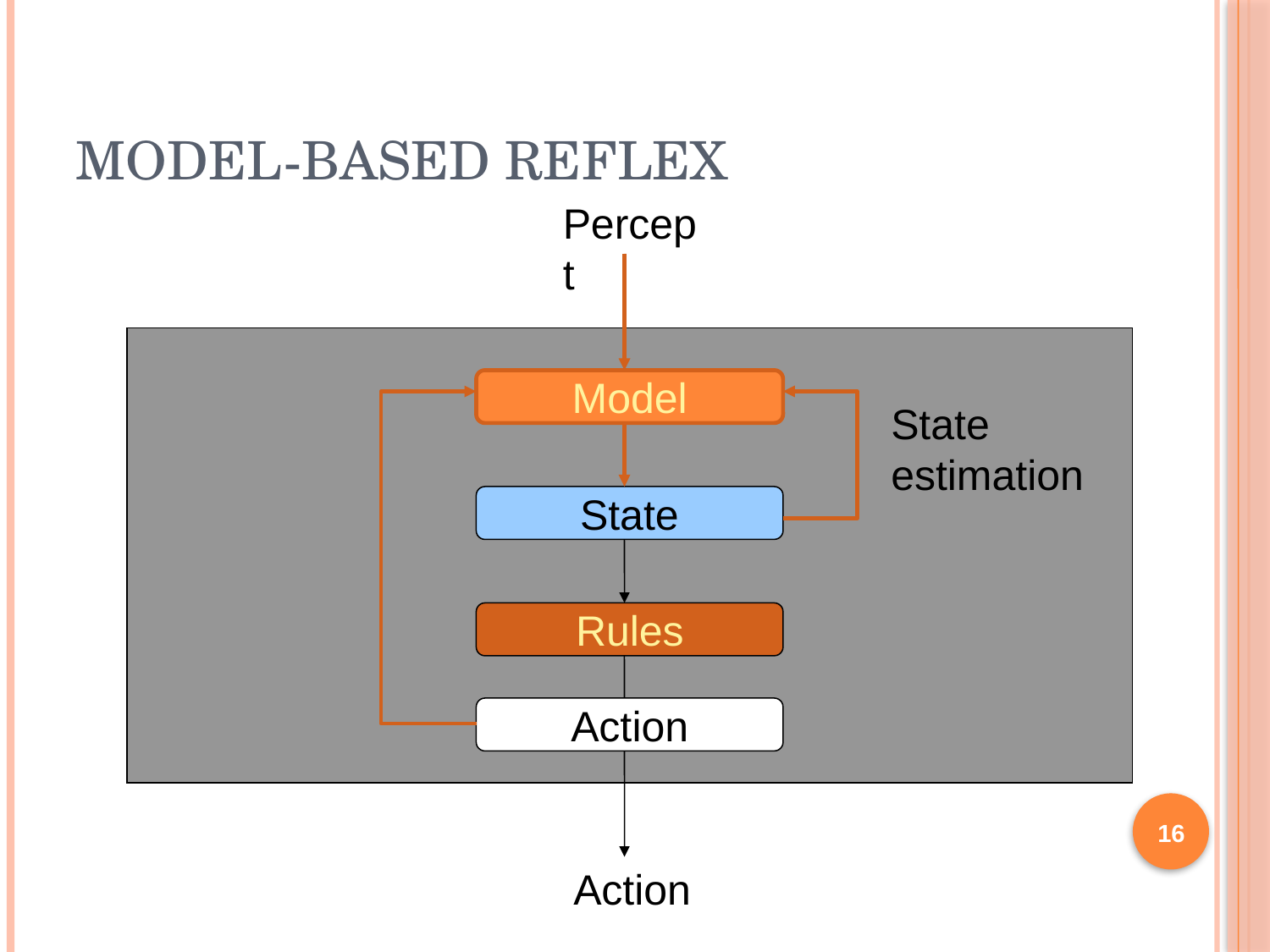

# Model-Based Reflex
Percept

Model

State estimation

State

Rules

Action
16
Action